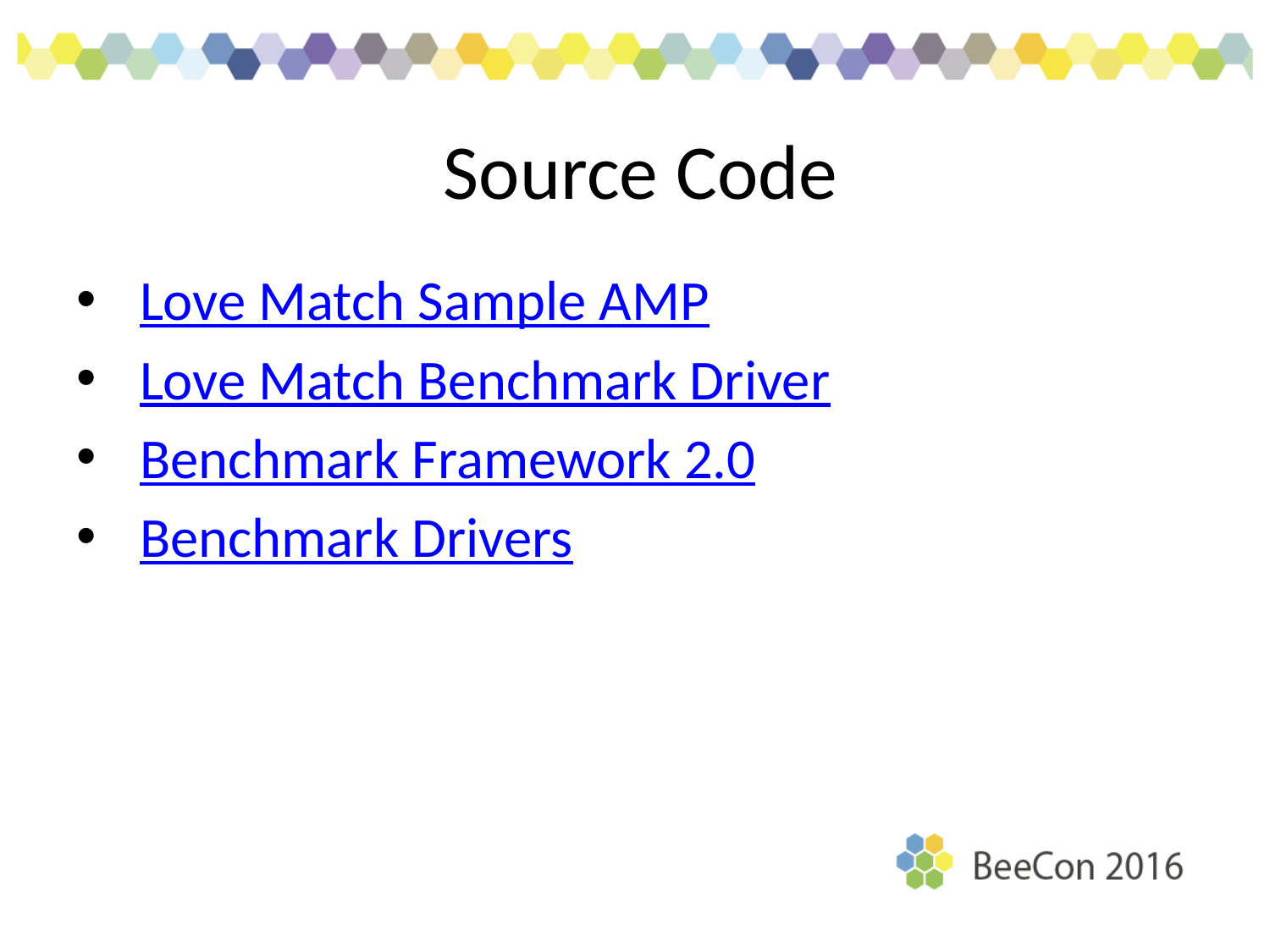

# Source Code
Love Match Sample AMP
Love Match Benchmark Driver
Benchmark Framework 2.0
Benchmark Drivers